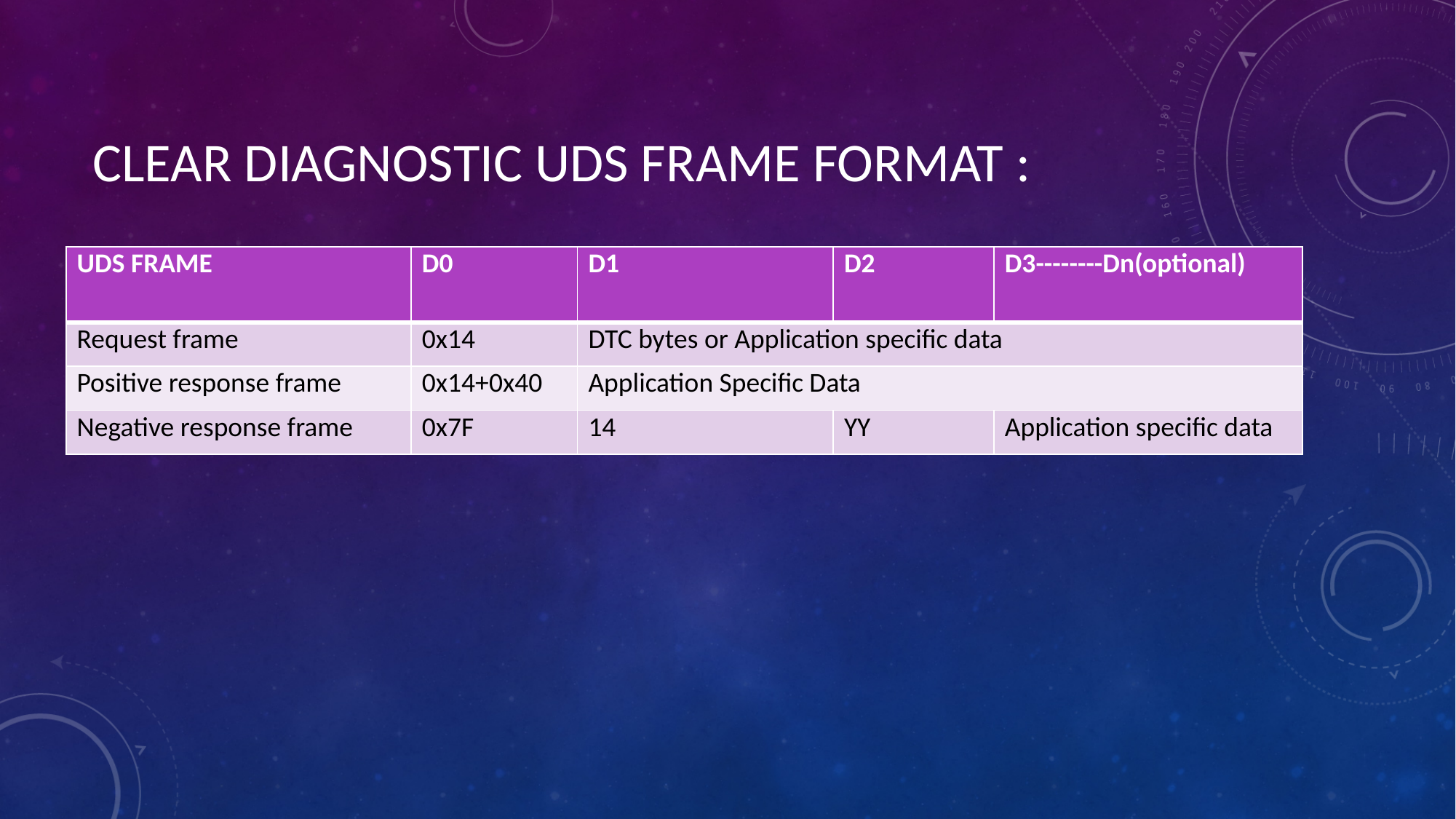

# Clear diagnostic uds frame format :
| UDS FRAME | D0 | D1 | D2 | D3--------Dn(optional) |
| --- | --- | --- | --- | --- |
| Request frame | 0x14 | DTC bytes or Application specific data |  |  |
| Positive response frame | 0x14+0x40 | Application Specific Data |  |  |
| Negative response frame | 0x7F | 14 | YY | Application specific data |